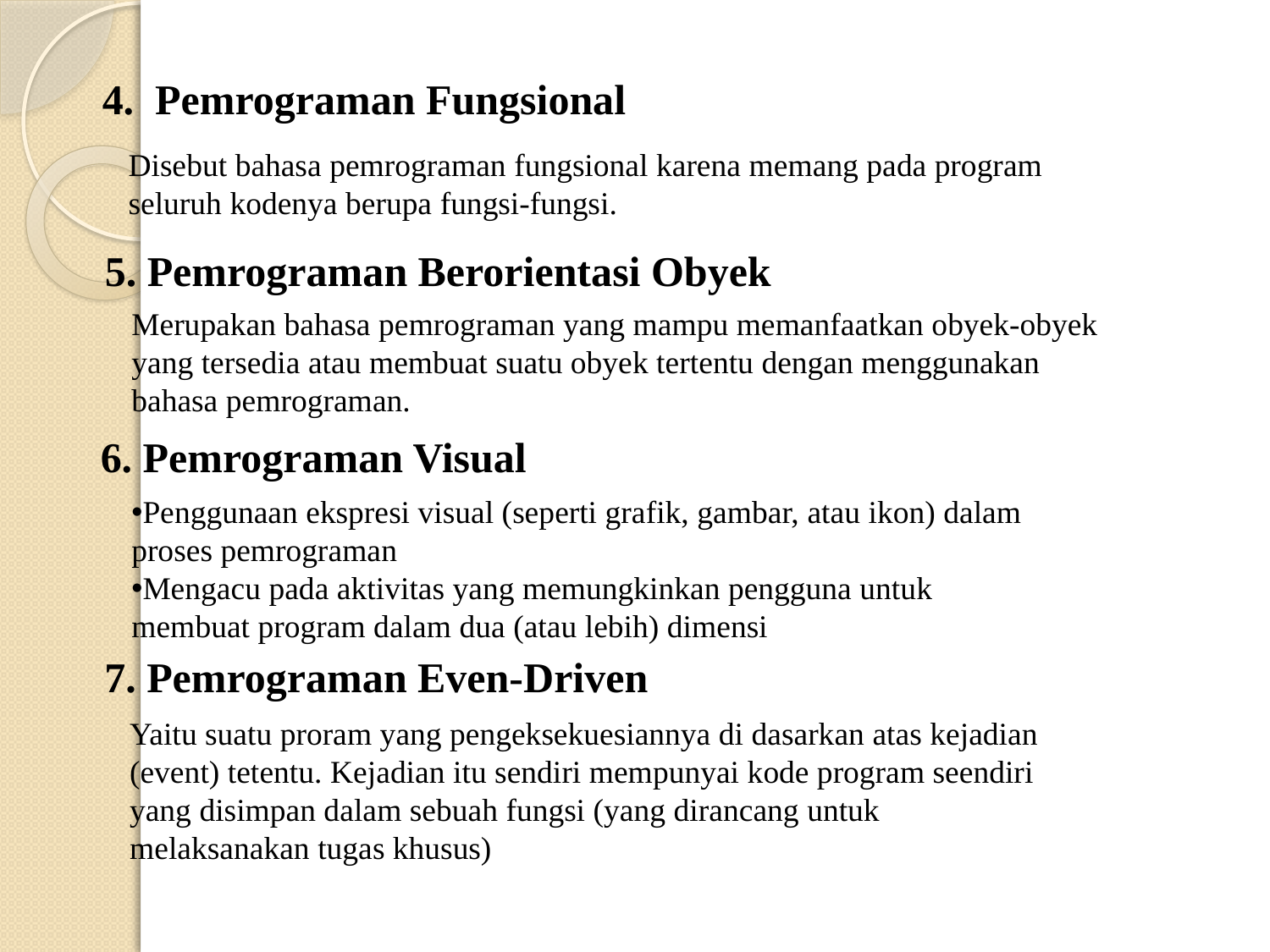

4.  Pemrograman Fungsional
Disebut bahasa pemrograman fungsional karena memang pada program seluruh kodenya berupa fungsi-fungsi.
5. Pemrograman Berorientasi Obyek
Merupakan bahasa pemrograman yang mampu memanfaatkan obyek-obyek yang tersedia atau membuat suatu obyek tertentu dengan menggunakan bahasa pemrograman.
6. Pemrograman Visual
Penggunaan ekspresi visual (seperti grafik, gambar, atau ikon) dalam proses pemrograman
Mengacu pada aktivitas yang memungkinkan pengguna untuk membuat program dalam dua (atau lebih) dimensi
7. Pemrograman Even-Driven
Yaitu suatu proram yang pengeksekuesiannya di dasarkan atas kejadian (event) tetentu. Kejadian itu sendiri mempunyai kode program seendiri yang disimpan dalam sebuah fungsi (yang dirancang untuk melaksanakan tugas khusus)